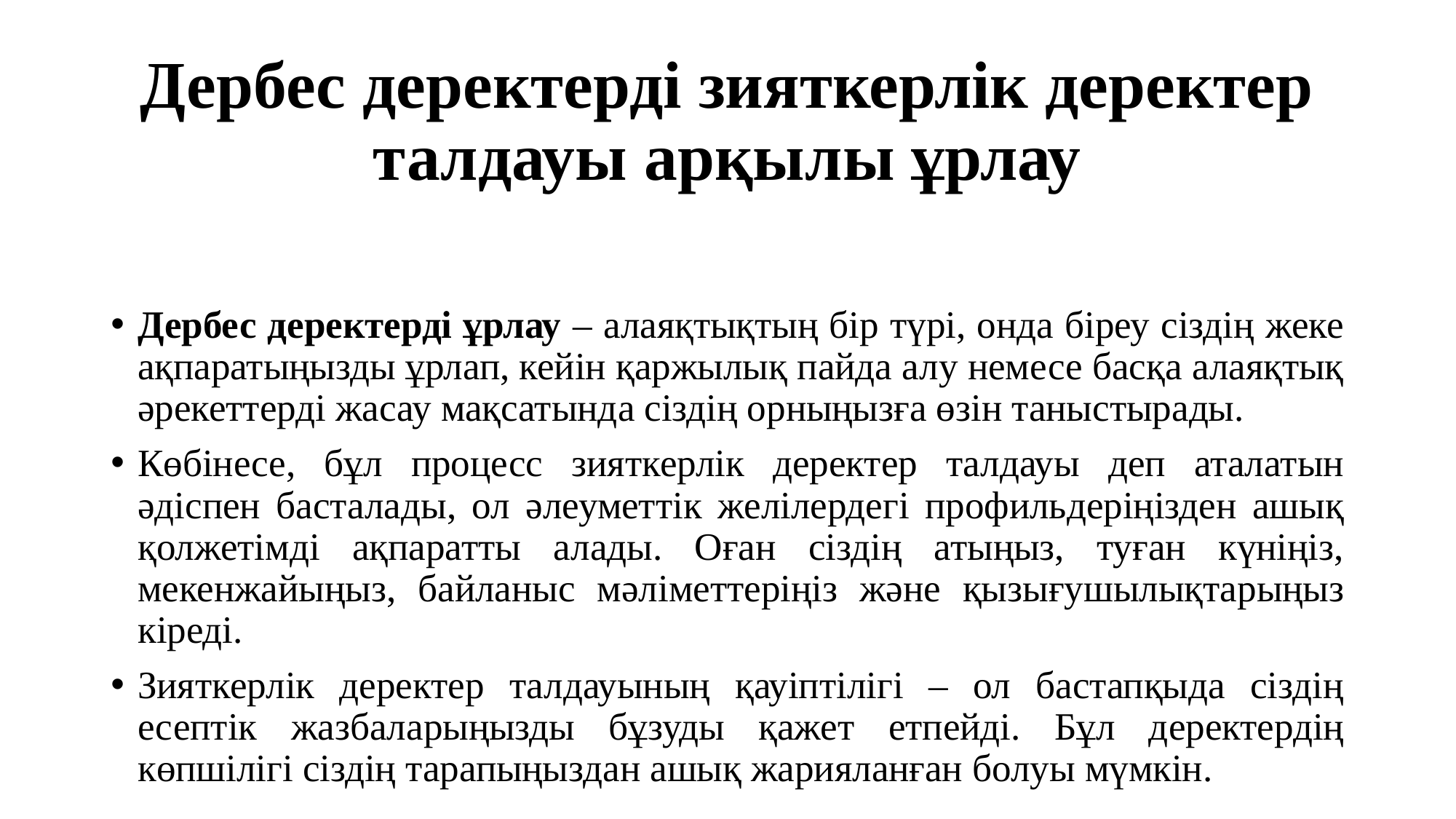

# Дербес деректерді зияткерлік деректер талдауы арқылы ұрлау
Дербес деректерді ұрлау – алаяқтықтың бір түрі, онда біреу сіздің жеке ақпаратыңызды ұрлап, кейін қаржылық пайда алу немесе басқа алаяқтық әрекеттерді жасау мақсатында сіздің орныңызға өзін таныстырады.
Көбінесе, бұл процесс зияткерлік деректер талдауы деп аталатын әдіспен басталады, ол әлеуметтік желілердегі профильдеріңізден ашық қолжетімді ақпаратты алады. Оған сіздің атыңыз, туған күніңіз, мекенжайыңыз, байланыс мәліметтеріңіз және қызығушылықтарыңыз кіреді.
Зияткерлік деректер талдауының қауіптілігі – ол бастапқыда сіздің есептік жазбаларыңызды бұзуды қажет етпейді. Бұл деректердің көпшілігі сіздің тарапыңыздан ашық жарияланған болуы мүмкін.